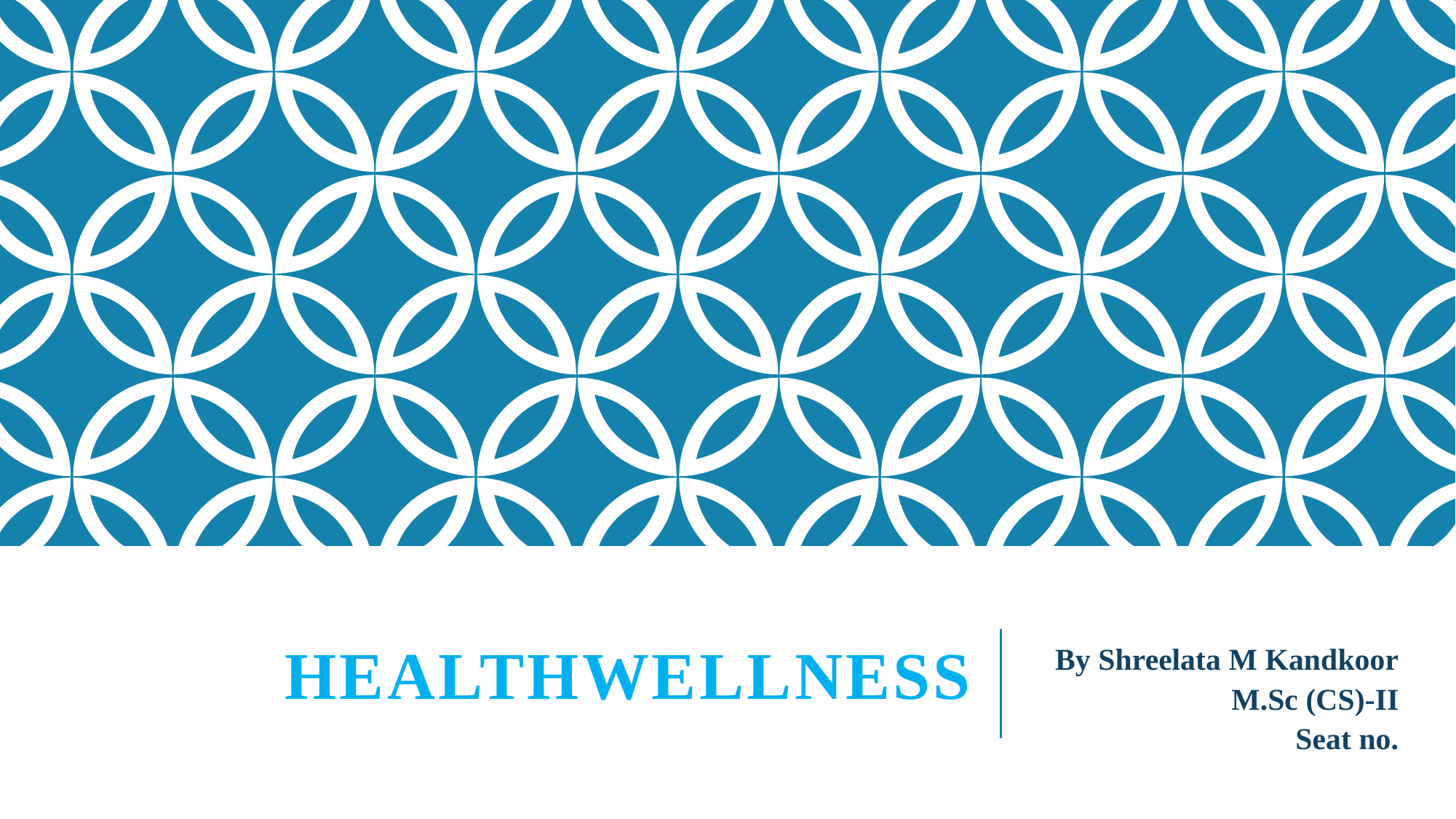

# HEALTHWELLNESS

By Shreelata M Kandkoor
M.Sc (CS)-II
Seat no.